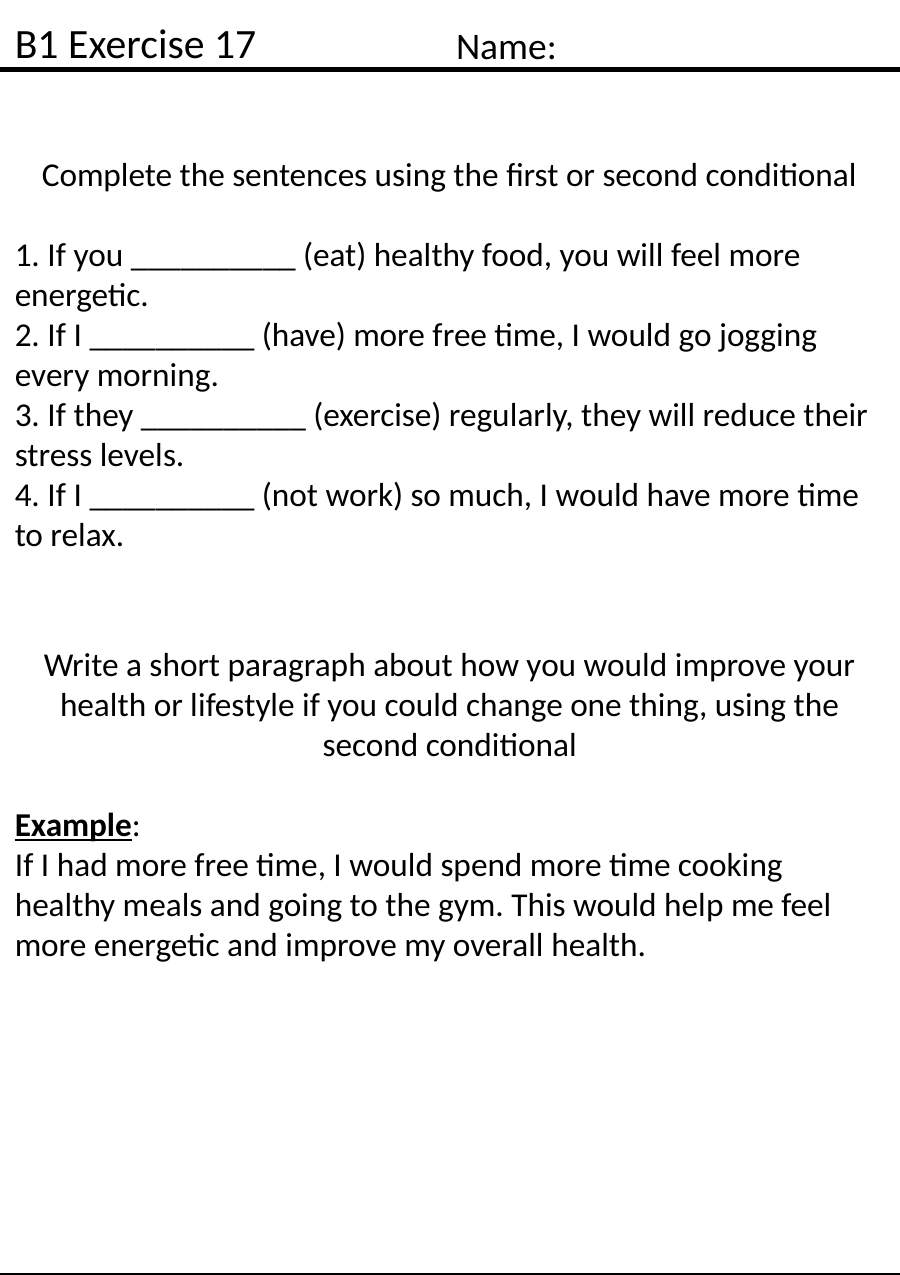

B1 Exercise 17
Name:
Complete the sentences using the first or second conditional

1. If you __________ (eat) healthy food, you will feel more energetic.
2. If I __________ (have) more free time, I would go jogging every morning.
3. If they __________ (exercise) regularly, they will reduce their stress levels.
4. If I __________ (not work) so much, I would have more time to relax.
Write a short paragraph about how you would improve your health or lifestyle if you could change one thing, using the second conditional

Example:
If I had more free time, I would spend more time cooking healthy meals and going to the gym. This would help me feel more energetic and improve my overall health.